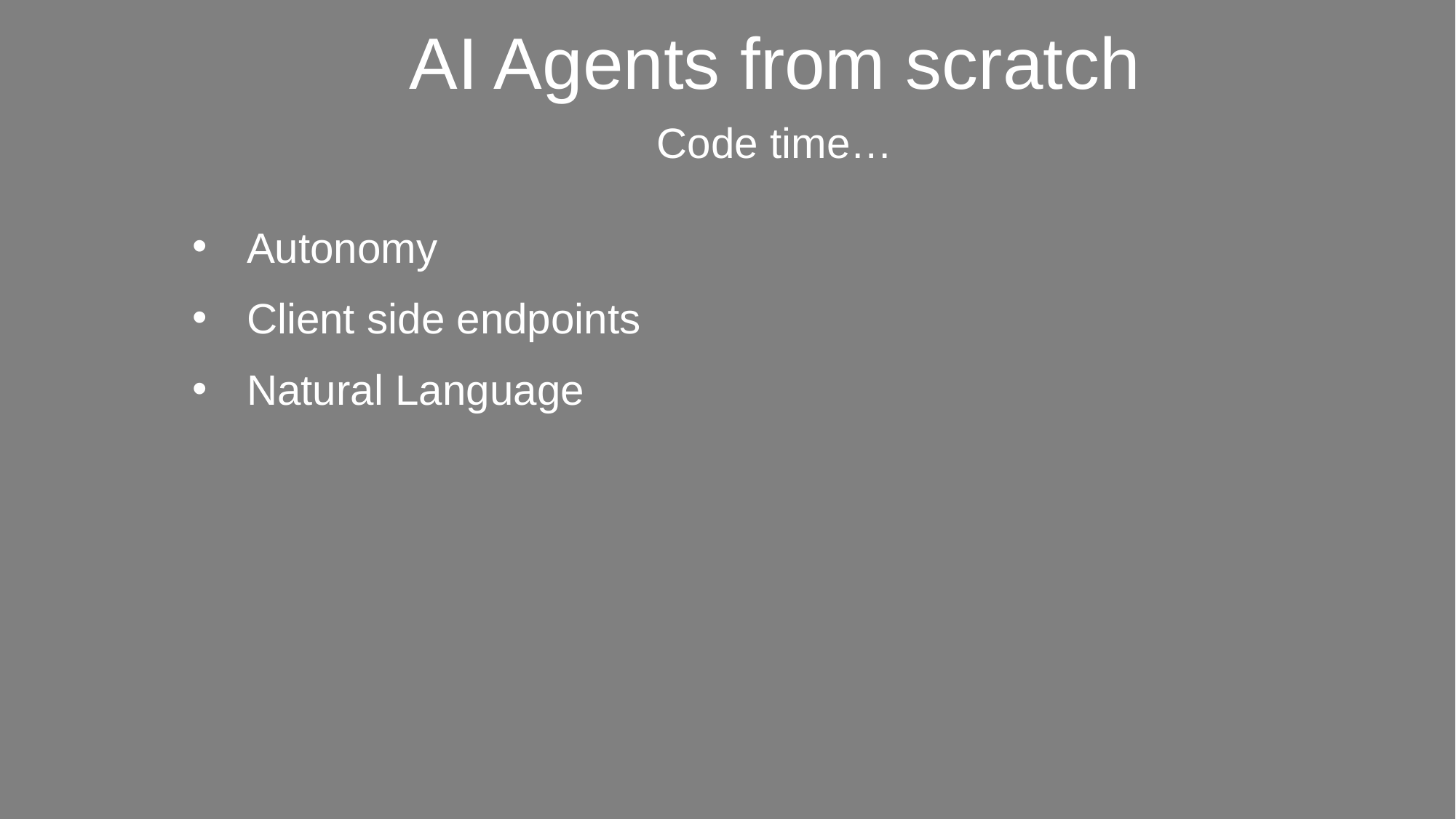

AI Agents from scratch
Code time…
Autonomy
Client side endpoints
Natural Language